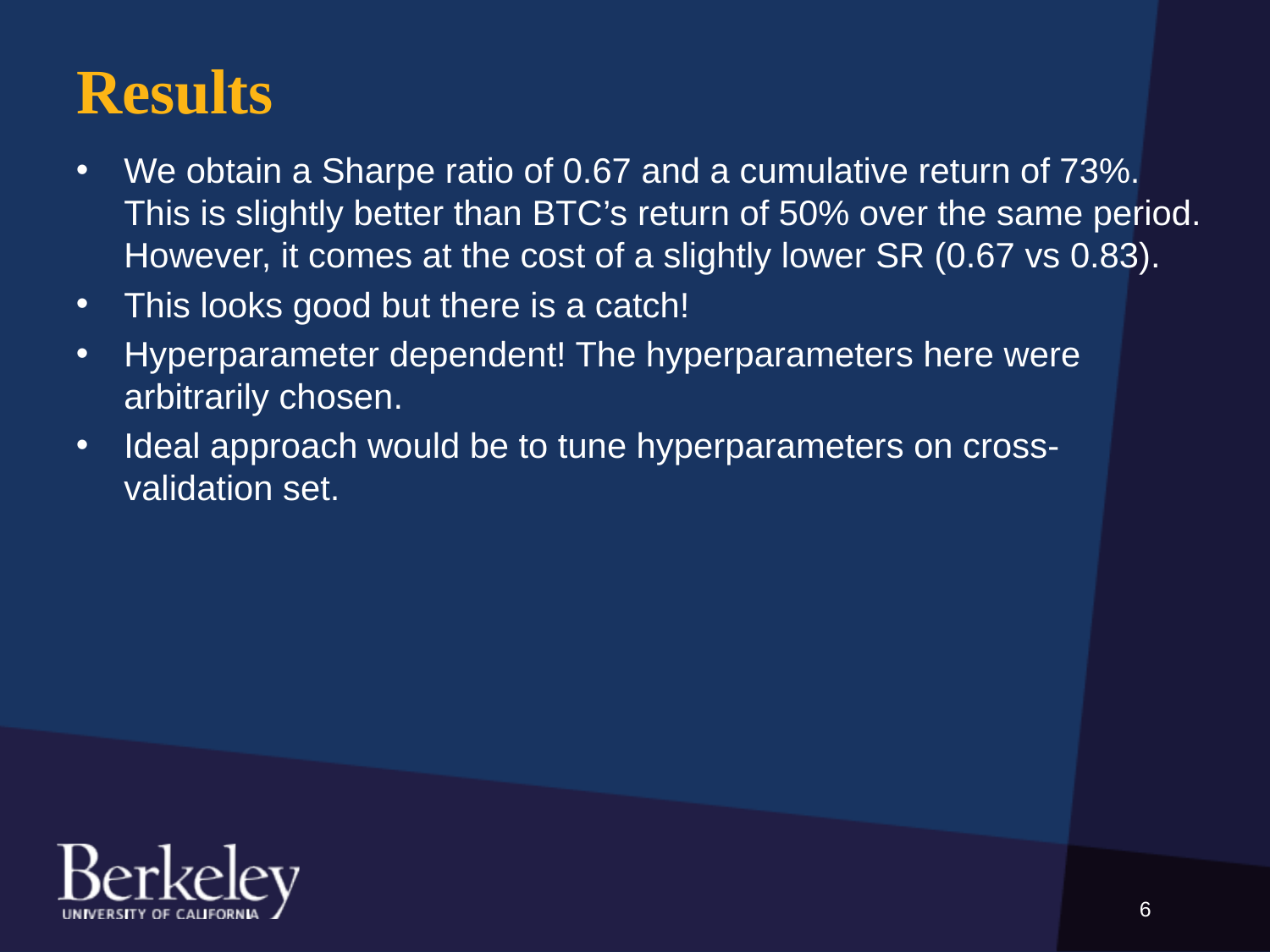

Results
We obtain a Sharpe ratio of 0.67 and a cumulative return of 73%. This is slightly better than BTC’s return of 50% over the same period. However, it comes at the cost of a slightly lower SR (0.67 vs 0.83).
This looks good but there is a catch!
Hyperparameter dependent! The hyperparameters here were arbitrarily chosen.
Ideal approach would be to tune hyperparameters on cross-validation set.